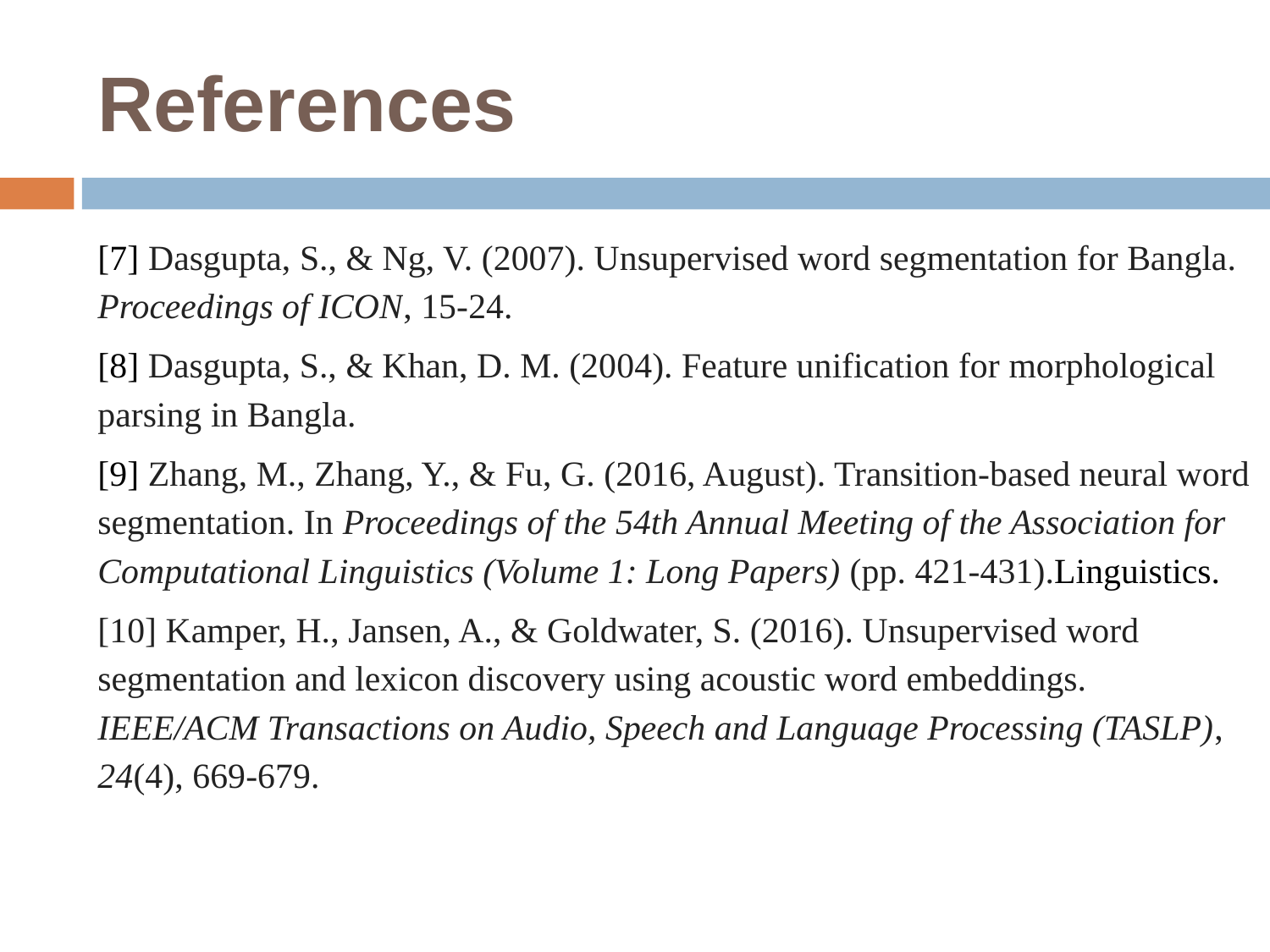

# References
[7] Dasgupta, S., & Ng, V. (2007). Unsupervised word segmentation for Bangla. Proceedings of ICON, 15-24.
[8] Dasgupta, S., & Khan, D. M. (2004). Feature unification for morphological parsing in Bangla.
[9] Zhang, M., Zhang, Y., & Fu, G. (2016, August). Transition-based neural word segmentation. In Proceedings of the 54th Annual Meeting of the Association for Computational Linguistics (Volume 1: Long Papers) (pp. 421-431).Linguistics.
[10] Kamper, H., Jansen, A., & Goldwater, S. (2016). Unsupervised word segmentation and lexicon discovery using acoustic word embeddings. IEEE/ACM Transactions on Audio, Speech and Language Processing (TASLP), 24(4), 669-679.